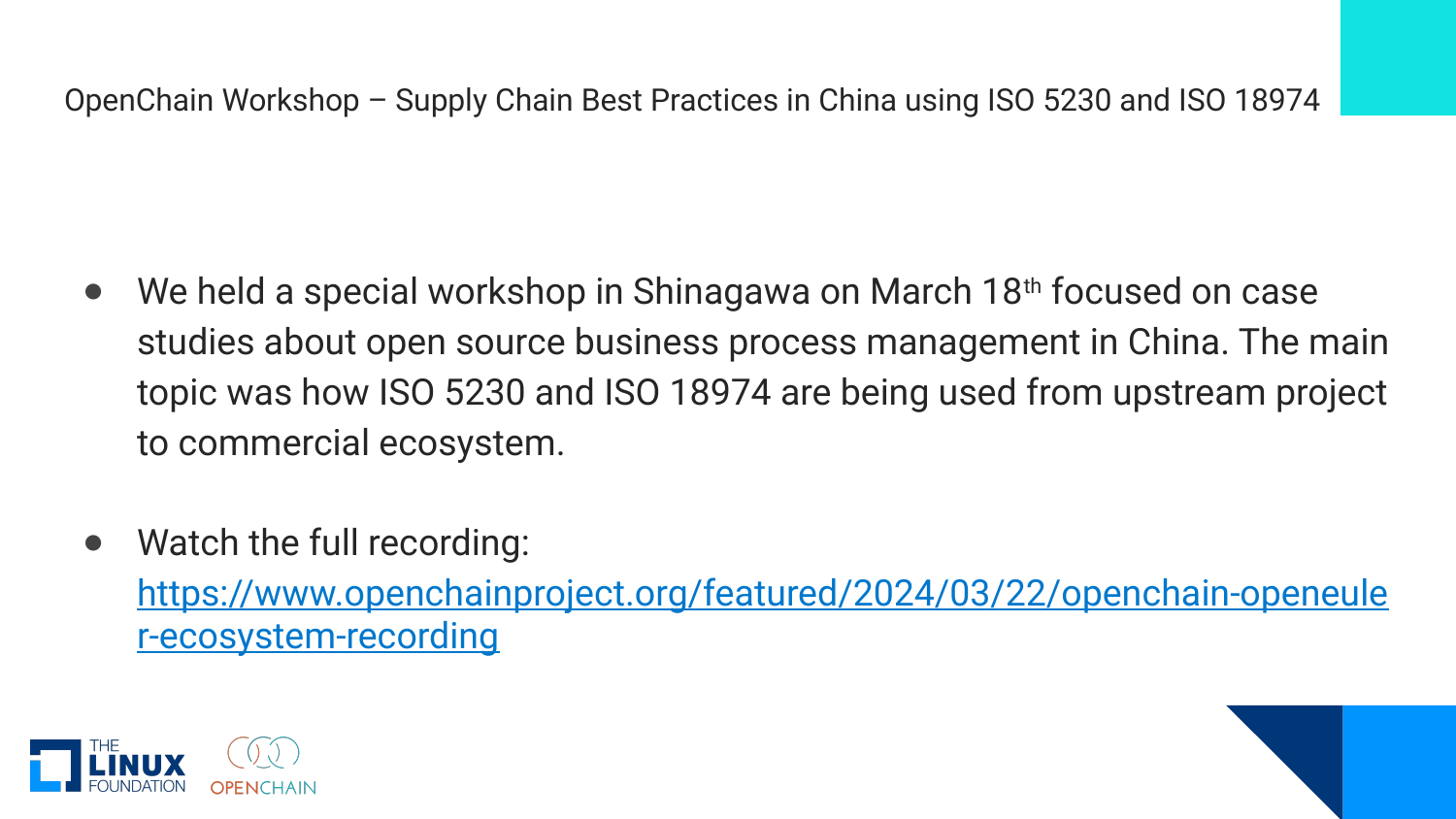

# OpenChain Workshop – Supply Chain Best Practices in China using ISO 5230 and ISO 18974
We held a special workshop in Shinagawa on March 18th focused on case studies about open source business process management in China. The main topic was how ISO 5230 and ISO 18974 are being used from upstream project to commercial ecosystem.

Watch the full recording: https://www.openchainproject.org/featured/2024/03/22/openchain-openeuler-ecosystem-recording